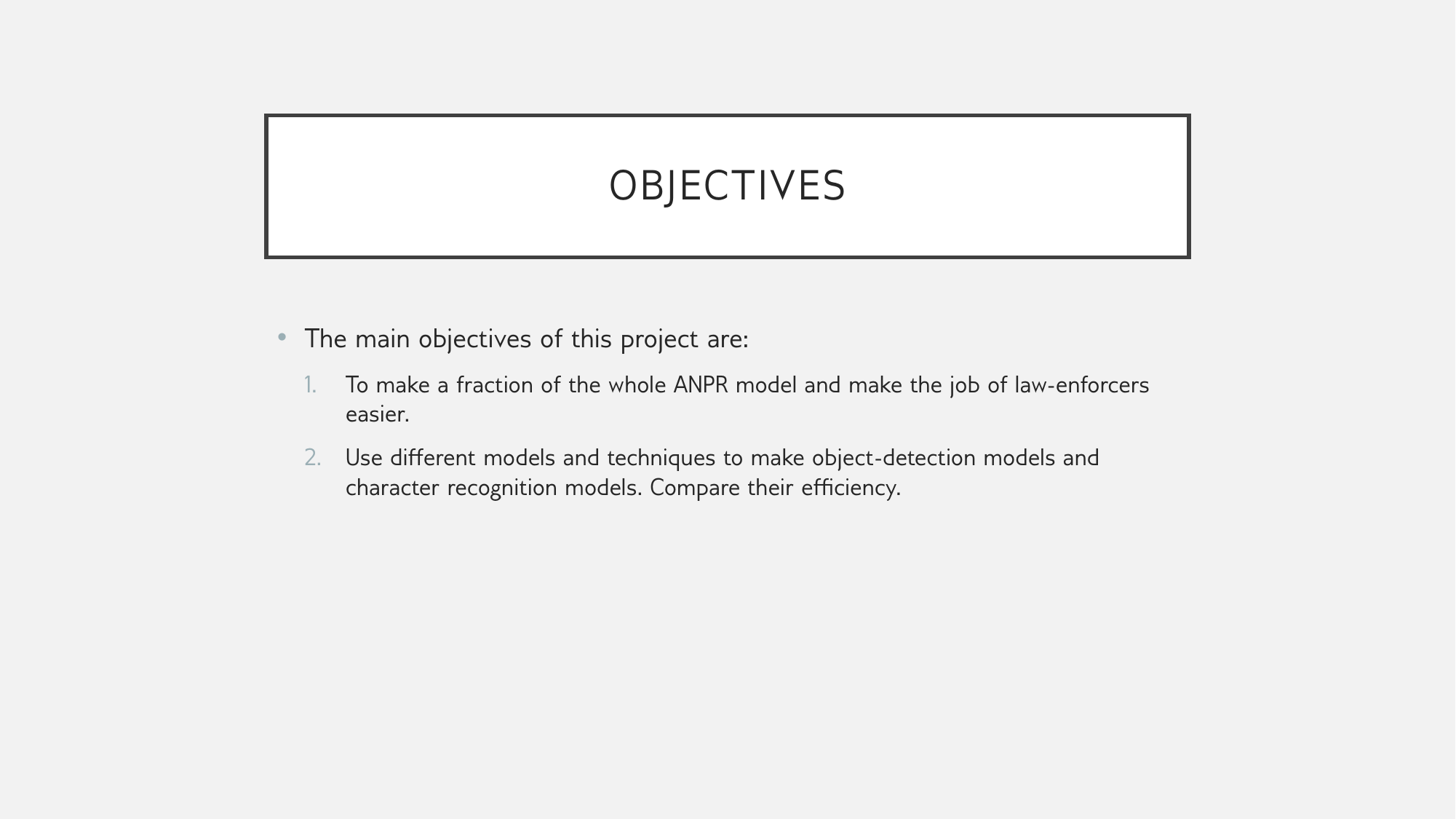

# objectives
The main objectives of this project are:
To make a fraction of the whole ANPR model and make the job of law-enforcers easier.
Use different models and techniques to make object-detection models and character recognition models. Compare their efficiency.